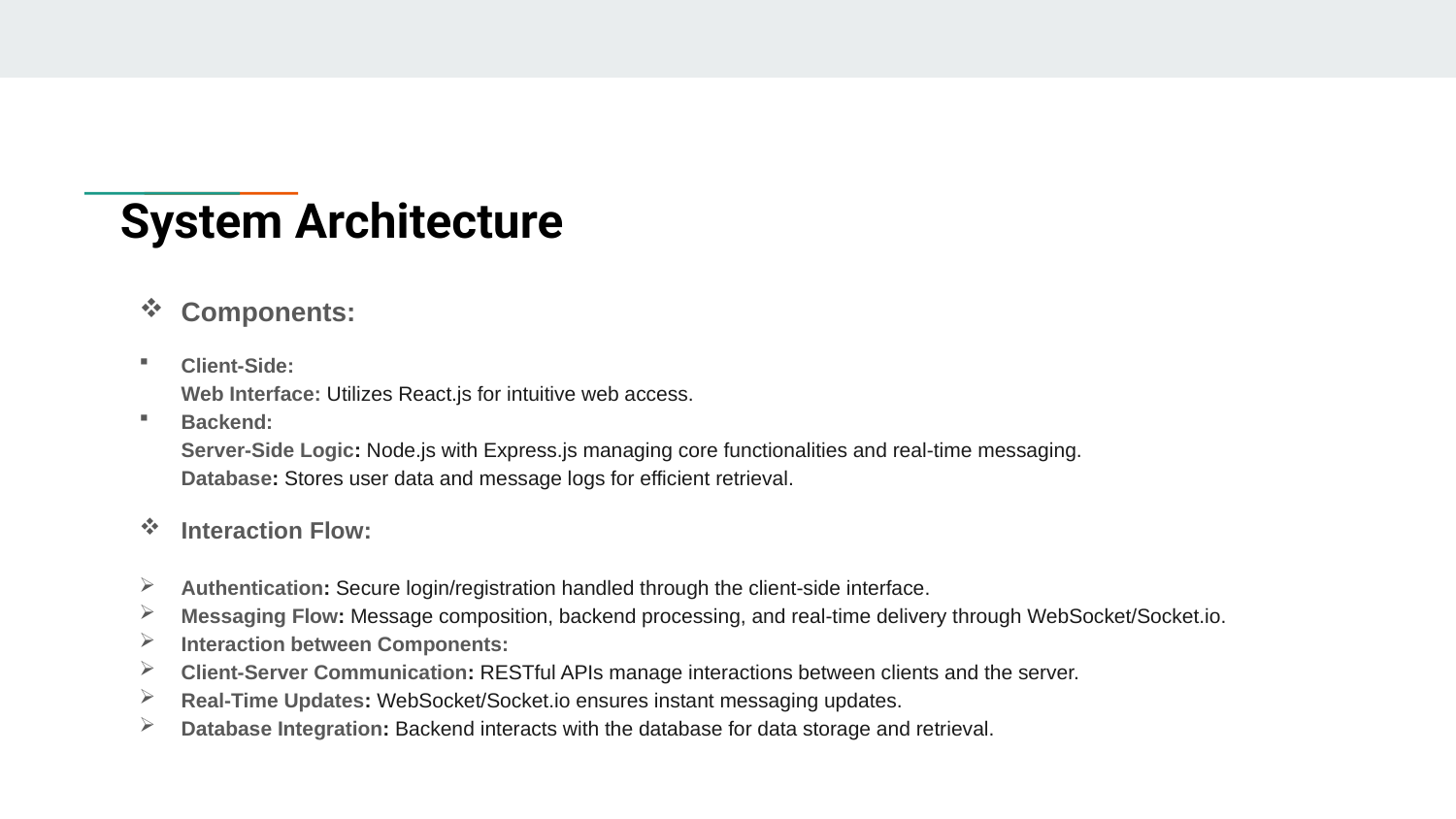

# System Architecture

Components:

Client-Side:
Web Interface: Utilizes React.js for intuitive web access.
Backend:
Server-Side Logic: Node.js with Express.js managing core functionalities and real-time messaging.
Database: Stores user data and message logs for efficient retrieval.

Interaction Flow:

Authentication: Secure login/registration handled through the client-side interface.
Messaging Flow: Message composition, backend processing, and real-time delivery through WebSocket/Socket.io.
Interaction between Components:
Client-Server Communication: RESTful APIs manage interactions between clients and the server.
Real-Time Updates: WebSocket/Socket.io ensures instant messaging updates.
Database Integration: Backend interacts with the database for data storage and retrieval.